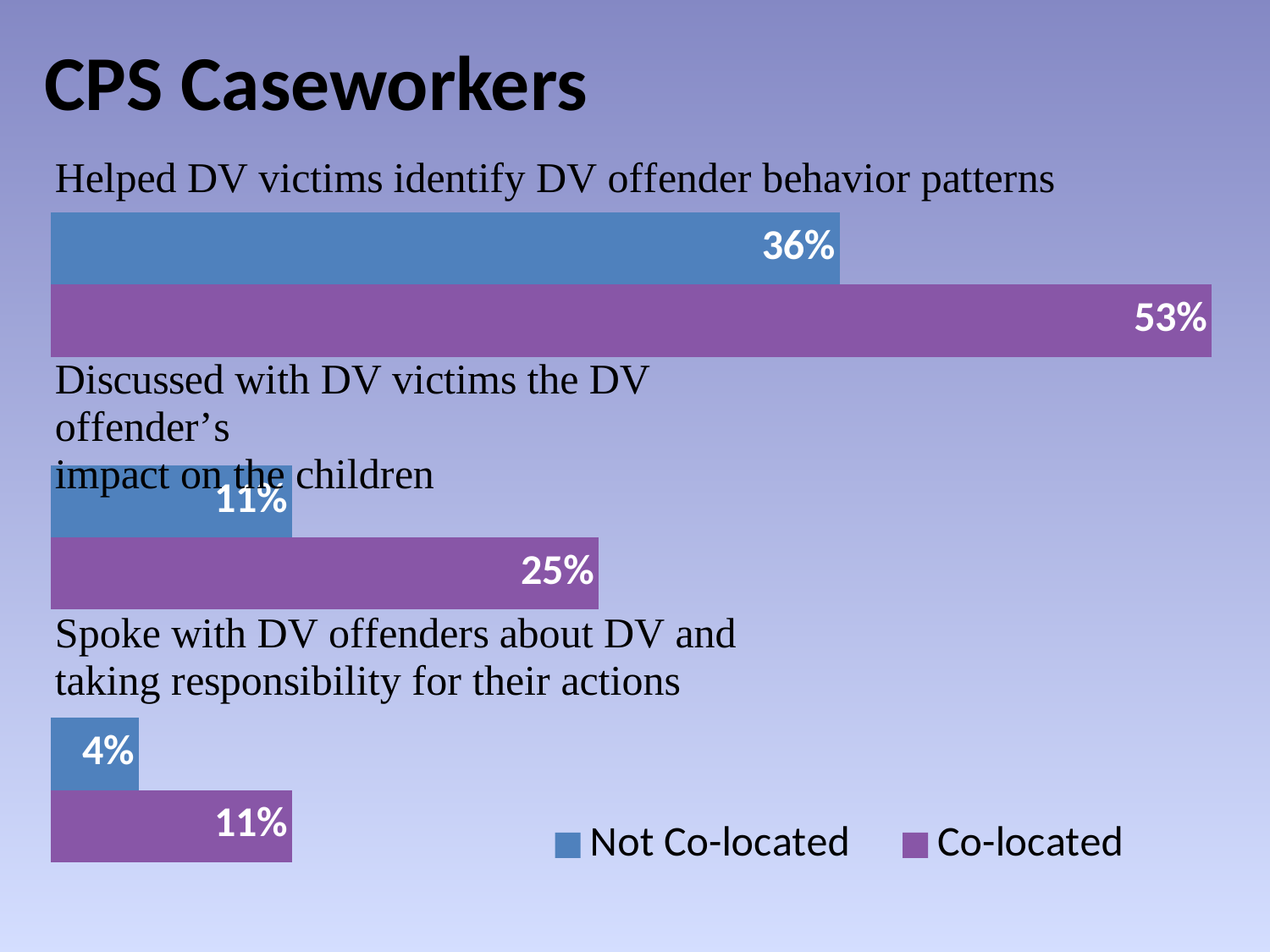

# CPS Caseworkers

### Chart

| Category | Co-located | Not Co-located |
|---|---|---|
| Spoke with DV offenders about DV and taking responsibility for actions | 0.11 | 0.04 |
| Discussed with DV victims the DV offender's impact on the children  | 0.25 | 0.11 |
| Helped DV victims identify DV offender behavior patterns | 0.53 | 0.36 |